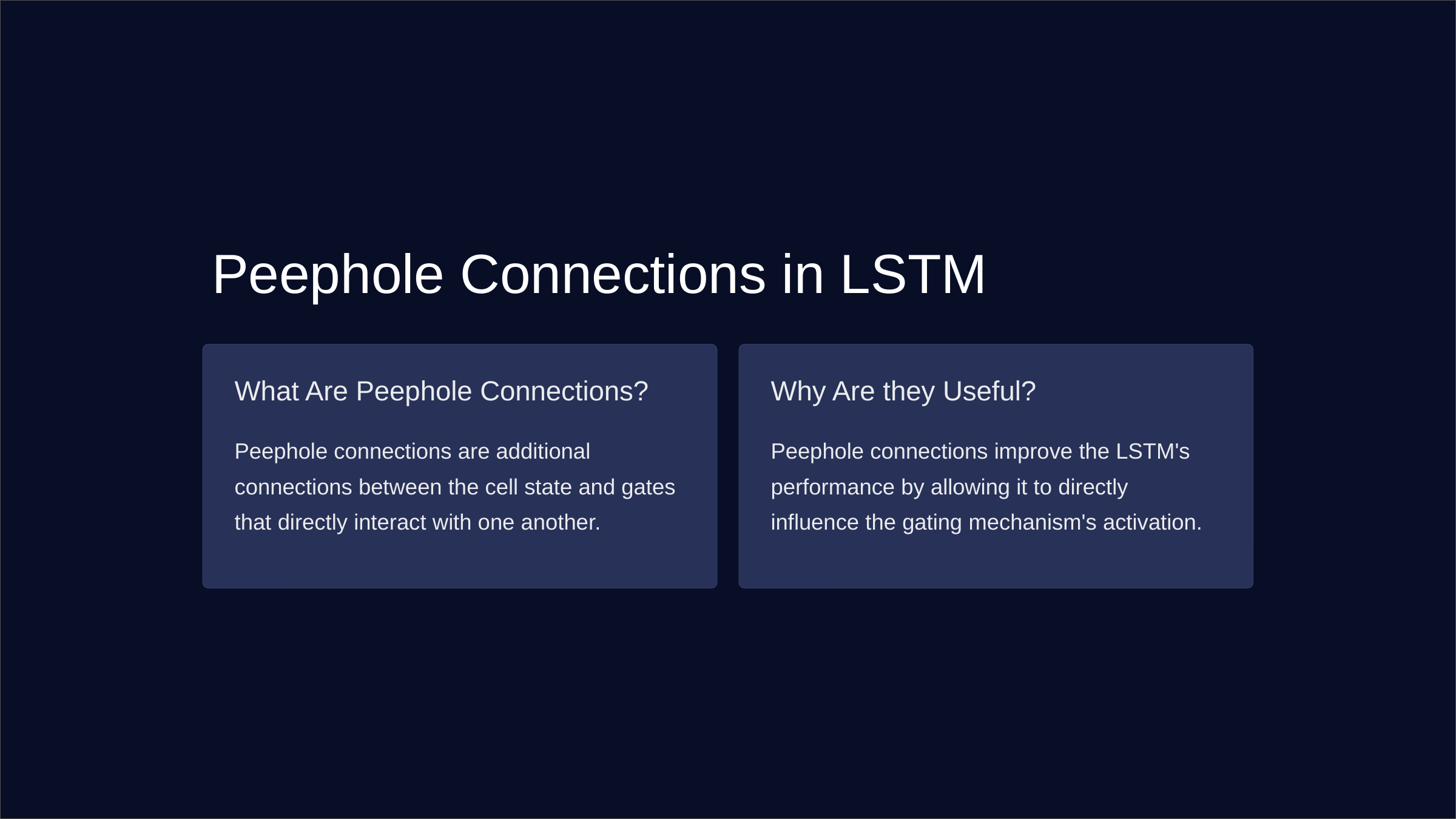

Peephole Connections in LSTM

What Are Peephole Connections?
Why Are they Useful?
Peephole connections are additional connections between the cell state and gates that directly interact with one another.
Peephole connections improve the LSTM's performance by allowing it to directly influence the gating mechanism's activation.